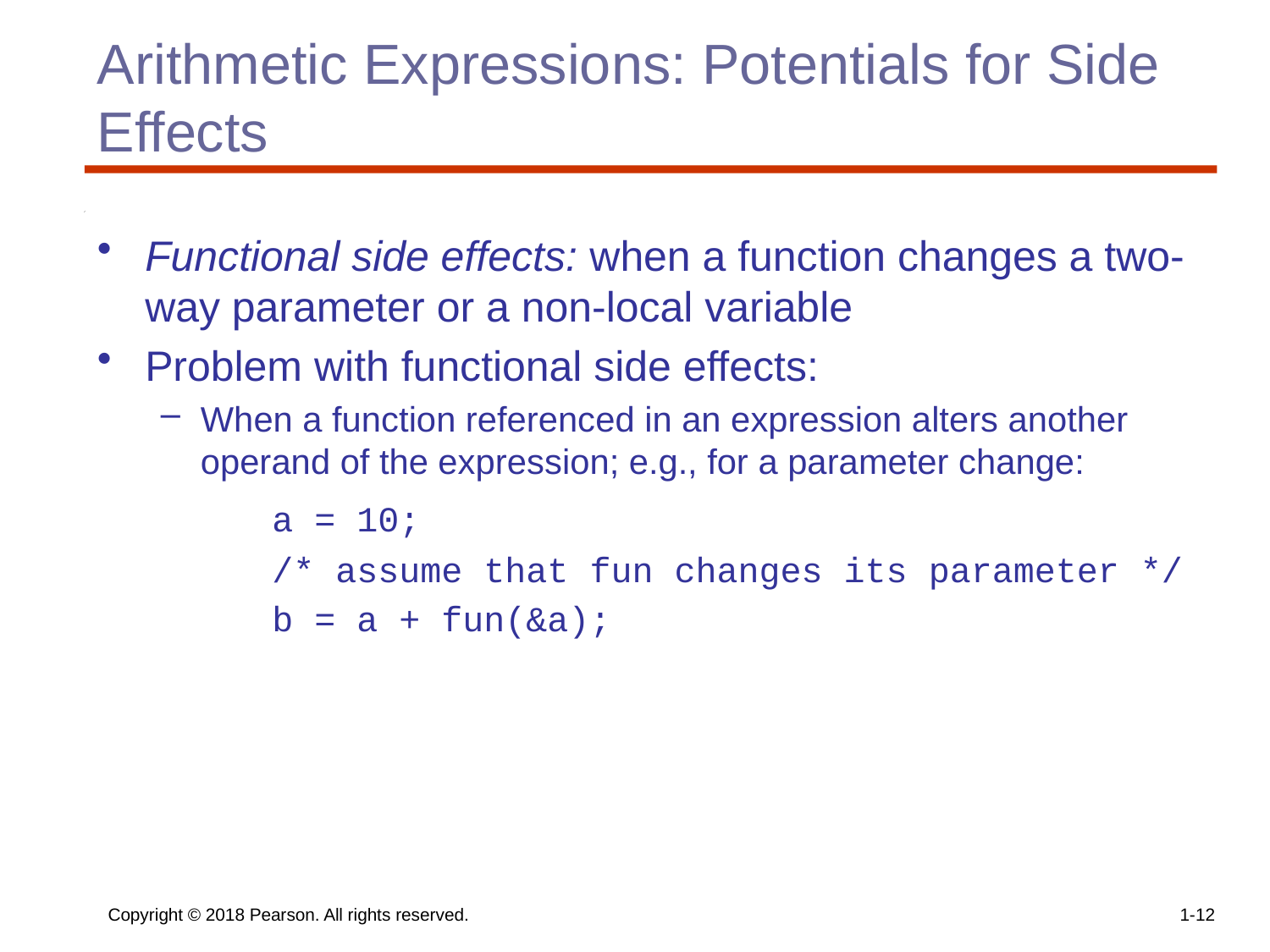

# Arithmetic Expressions: Potentials for Side Effects
Functional side effects: when a function changes a two-way parameter or a non-local variable
Problem with functional side effects:
When a function referenced in an expression alters another operand of the expression; e.g., for a parameter change:
         	a = 10;
 		/* assume that fun changes its parameter */
		b = a + fun(&a);

Copyright © 2018 Pearson. All rights reserved.
1-12